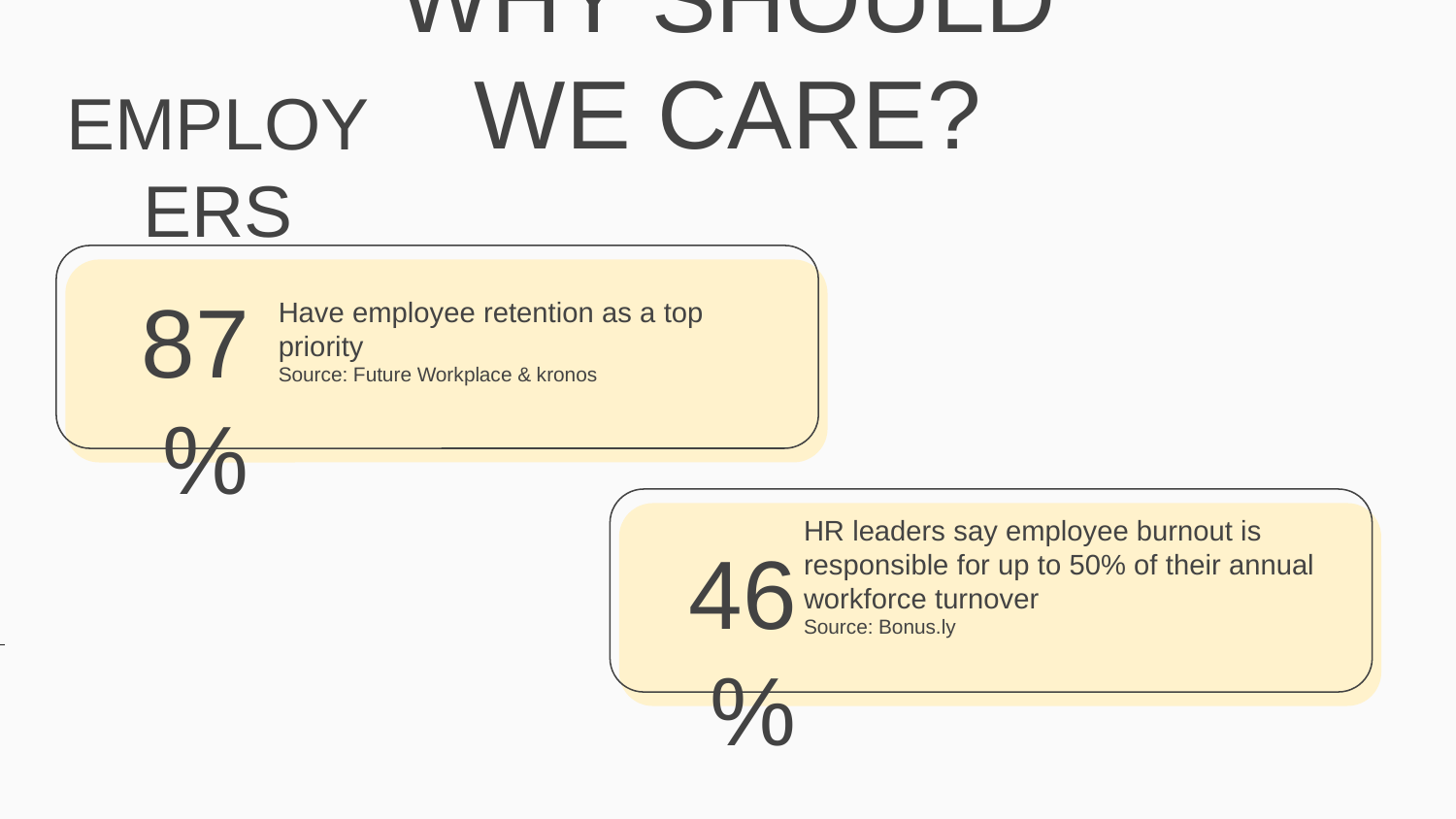

WHY SHOULD WE CARE?
EMPLOYERS

87%
# Have employee retention as a top priority
Source: Future Workplace & kronos

46%
HR leaders say employee burnout is responsible for up to 50% of their annual workforce turnover
Source: Bonus.ly